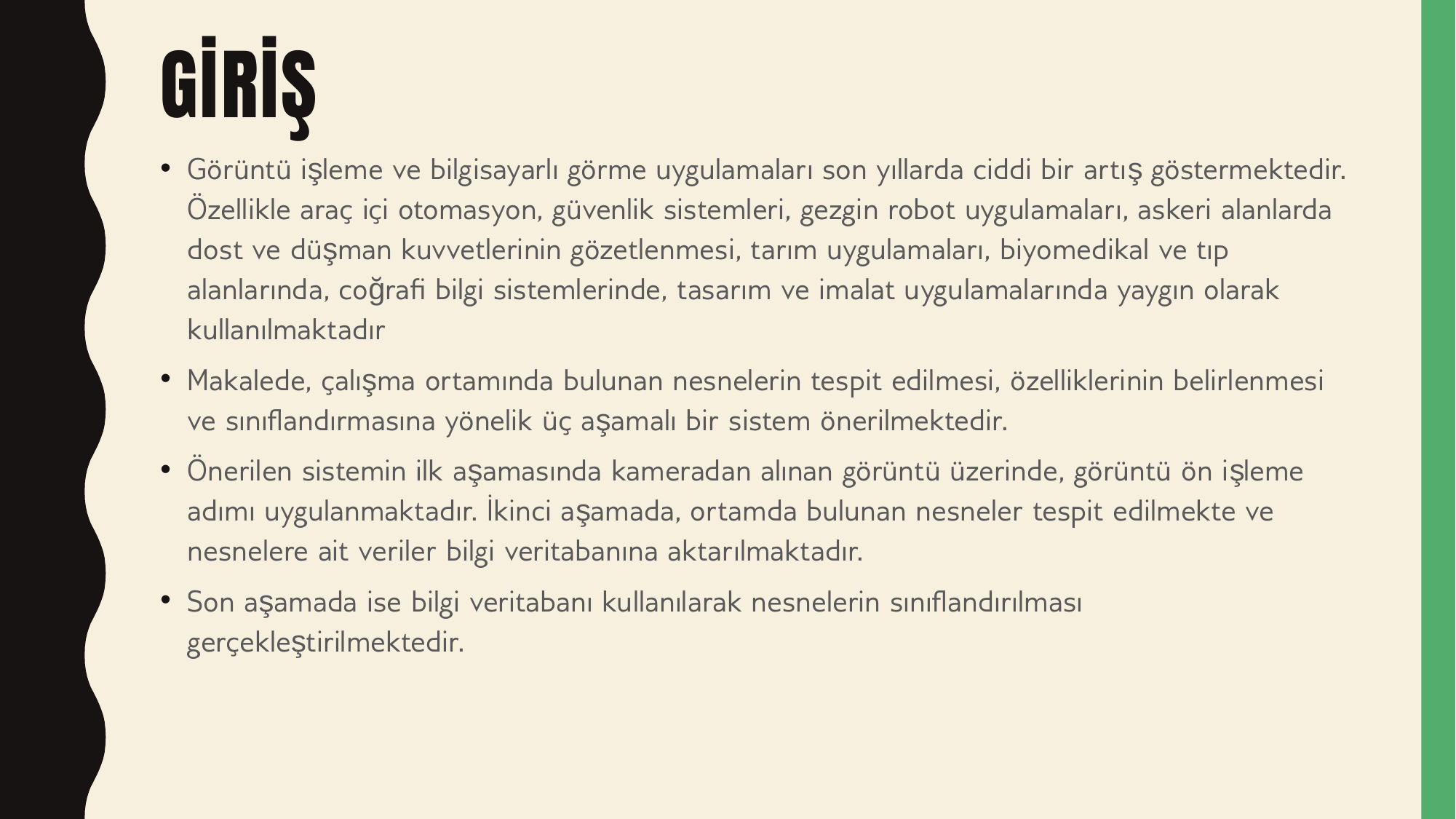

# GİRİŞ
Görüntü işleme ve bilgisayarlı görme uygulamaları son yıllarda ciddi bir artış göstermektedir. Özellikle araç içi otomasyon, güvenlik sistemleri, gezgin robot uygulamaları, askeri alanlarda dost ve düşman kuvvetlerinin gözetlenmesi, tarım uygulamaları, biyomedikal ve tıp alanlarında, coğrafi bilgi sistemlerinde, tasarım ve imalat uygulamalarında yaygın olarak kullanılmaktadır
Makalede, çalışma ortamında bulunan nesnelerin tespit edilmesi, özelliklerinin belirlenmesi ve sınıflandırmasına yönelik üç aşamalı bir sistem önerilmektedir.
Önerilen sistemin ilk aşamasında kameradan alınan görüntü üzerinde, görüntü ön işleme adımı uygulanmaktadır. İkinci aşamada, ortamda bulunan nesneler tespit edilmekte ve nesnelere ait veriler bilgi veritabanına aktarılmaktadır.
Son aşamada ise bilgi veritabanı kullanılarak nesnelerin sınıflandırılması gerçekleştirilmektedir.